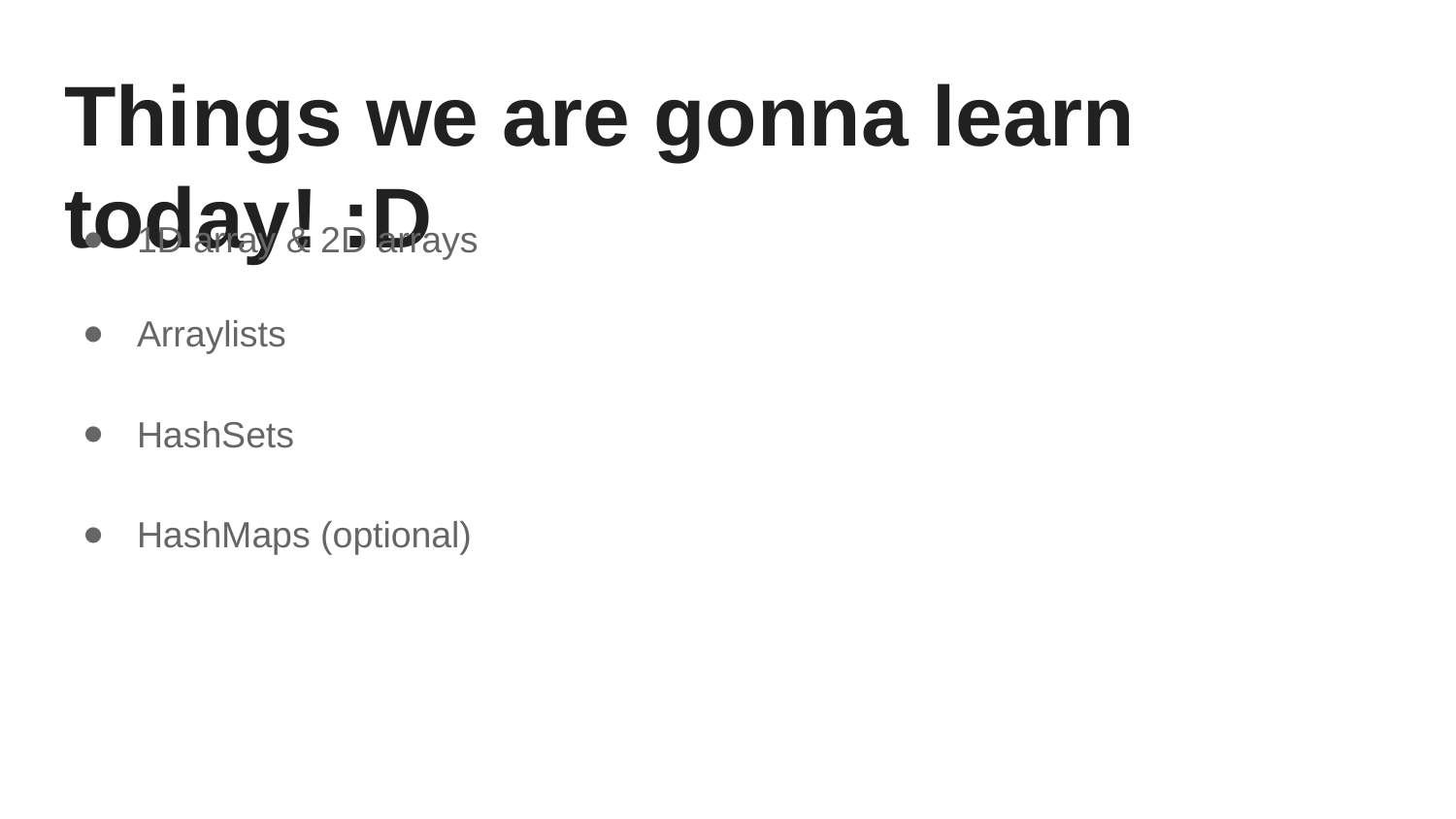

# Things we are gonna learn today! :D
1D array & 2D arrays
Arraylists
HashSets
HashMaps (optional)